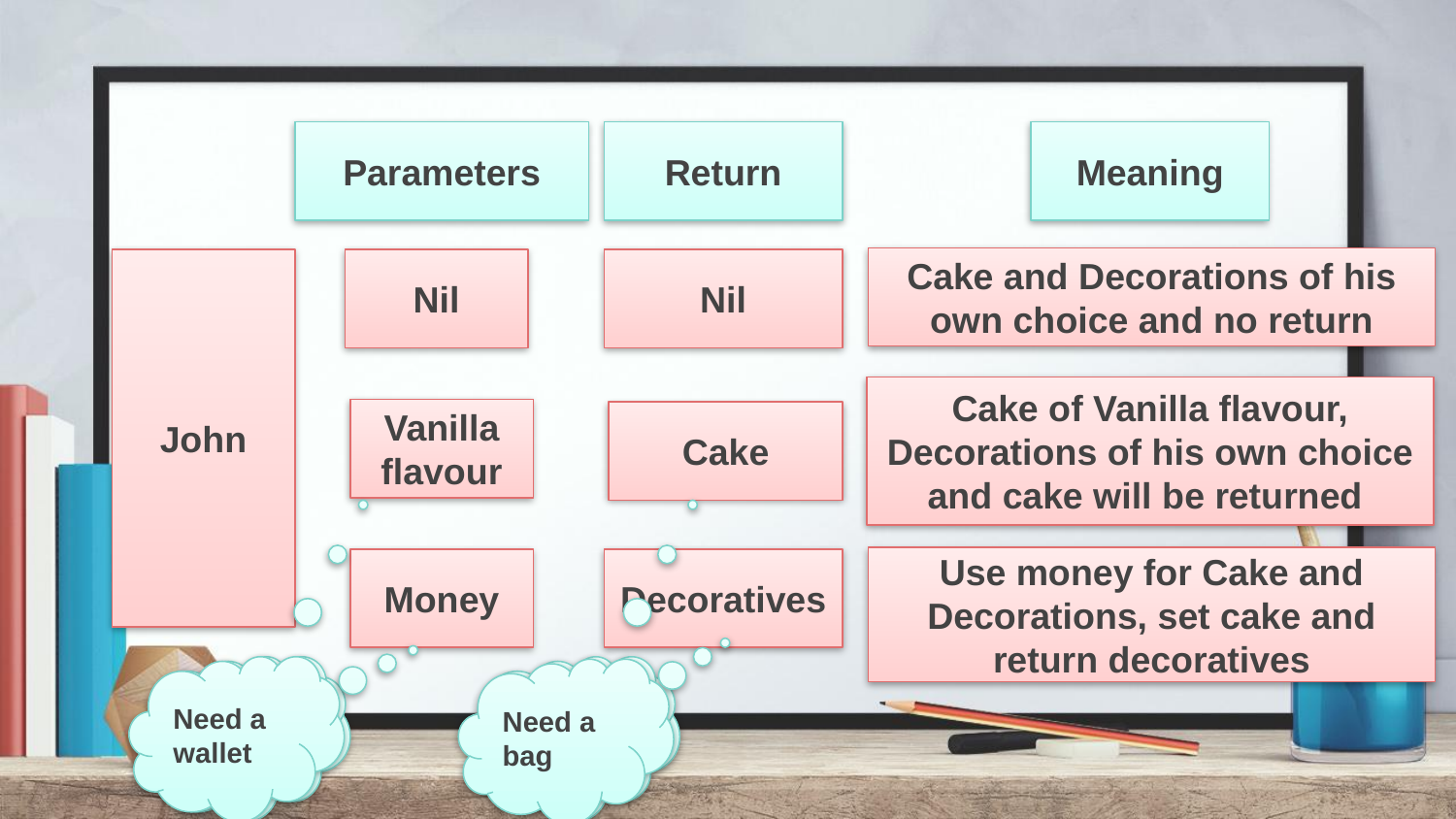

Return
Meaning
Parameters
Cake and Decorations of his own choice and no return
John
Nil
Nil
Cake of Vanilla flavour, Decorations of his own choice and cake will be returned
Vanilla flavour
Cake
Use money for Cake and Decorations, set cake and return decoratives
Decoratives
Money
Need a wallet
Need a notepad
Need a table
Need a bag